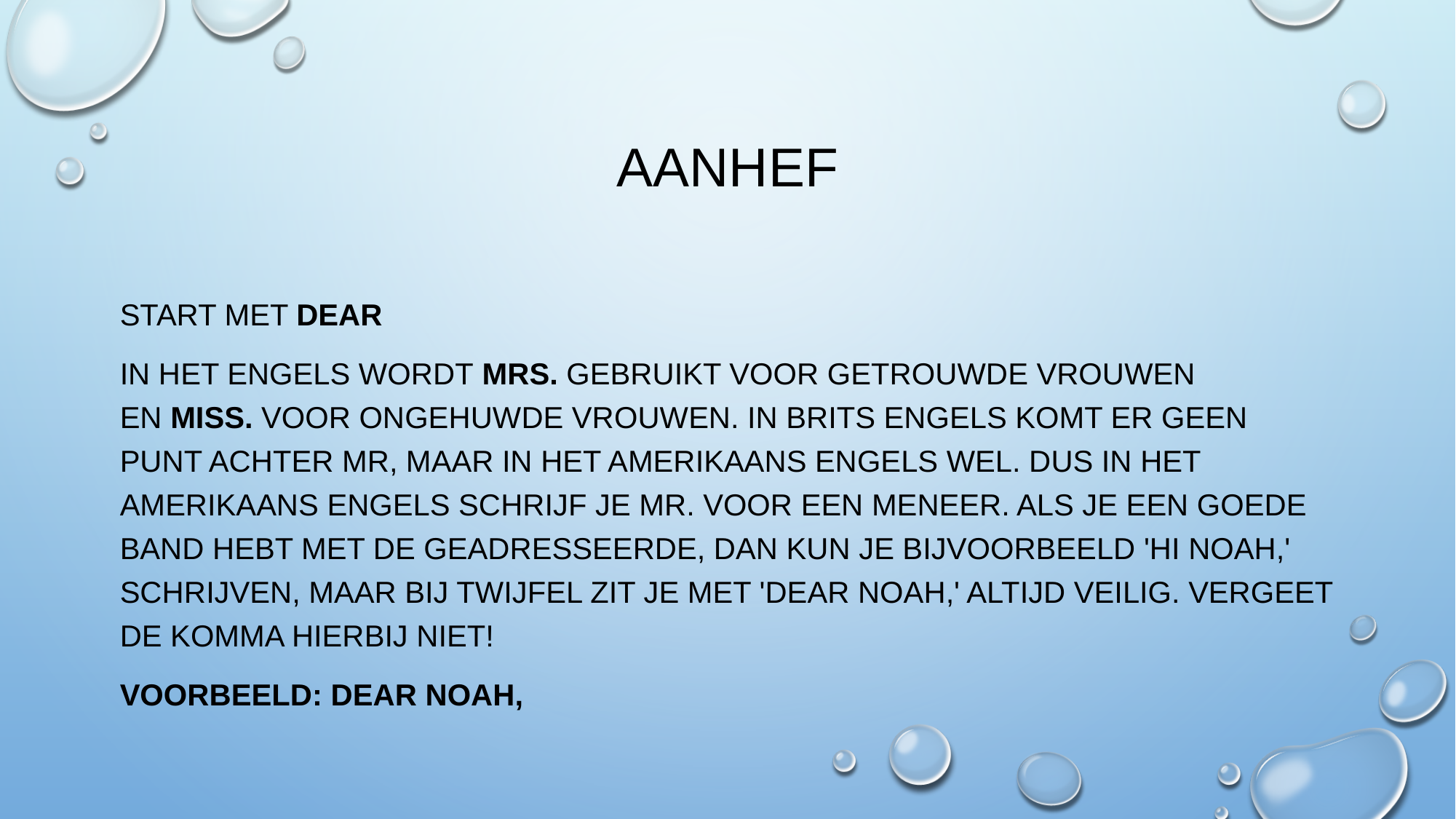

# Aanhef
Start met dear
In het Engels wordt Mrs. gebruikt voor getrouwde vrouwen en Miss. voor ongehuwde vrouwen. In Brits Engels komt er geen punt achter Mr, maar in het Amerikaans Engels wel. Dus in het Amerikaans Engels schrijf je Mr. voor een meneer. Als je een goede band hebt met de geadresseerde, dan kun je bijvoorbeeld 'Hi Noah,' schrijven, maar bij twijfel zit je met 'Dear Noah,' altijd veilig. Vergeet de komma hierbij niet!
Voorbeeld: dear noah,